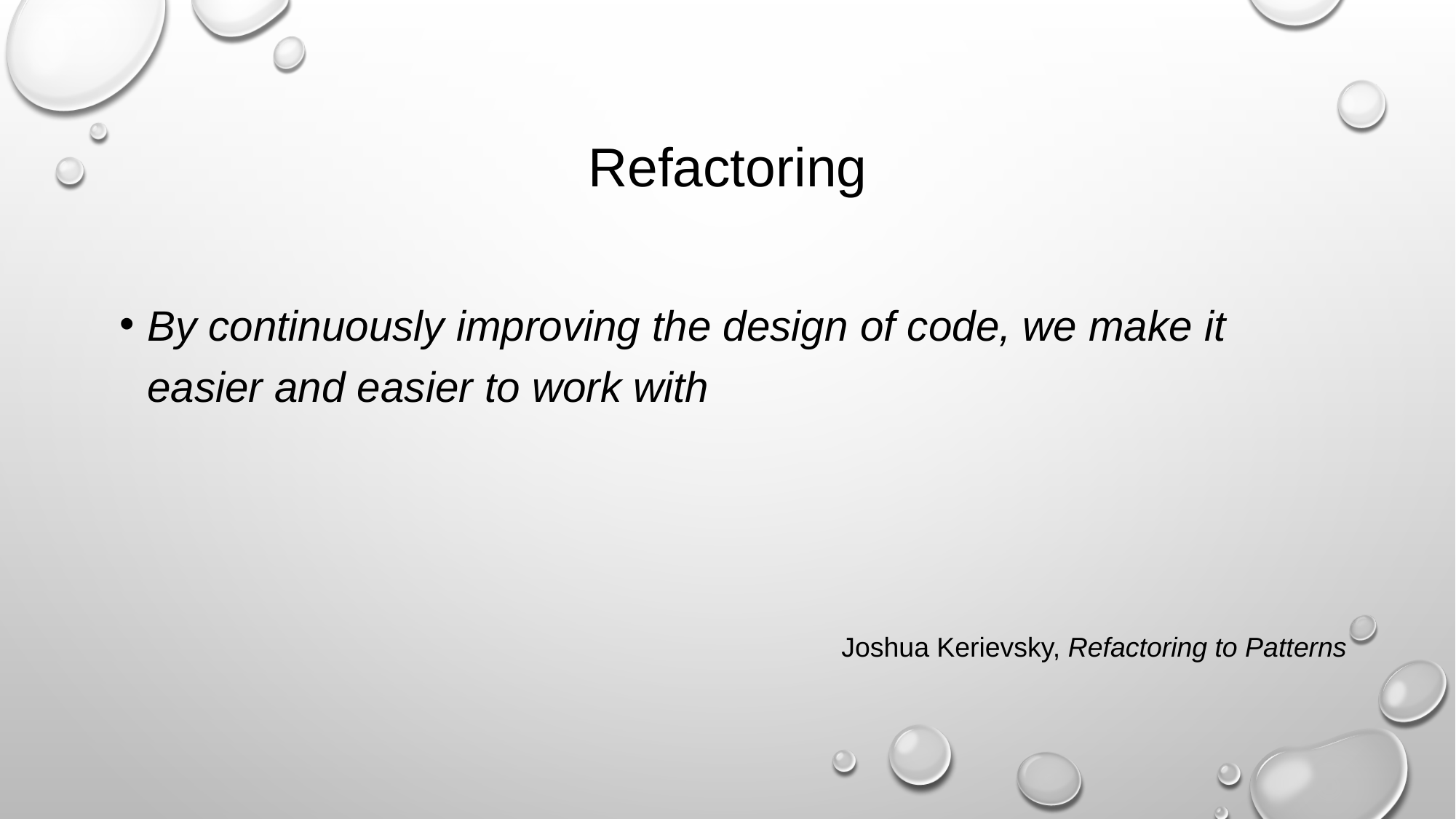

# Refactoring
By continuously improving the design of code, we make it easier and easier to work with

Joshua Kerievsky, Refactoring to Patterns